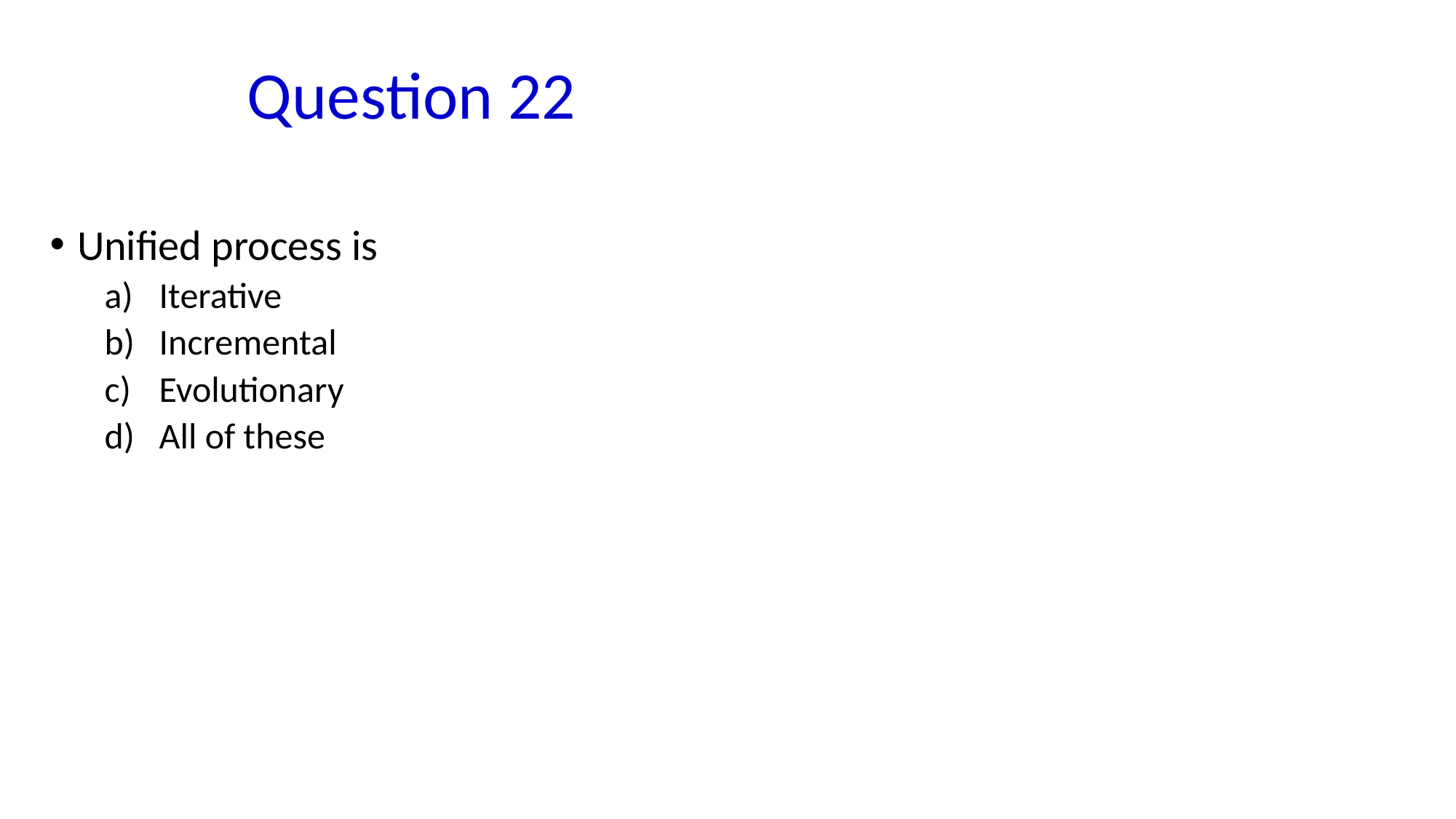

# Question 22
Unified process is
Iterative
Incremental
Evolutionary
All of these